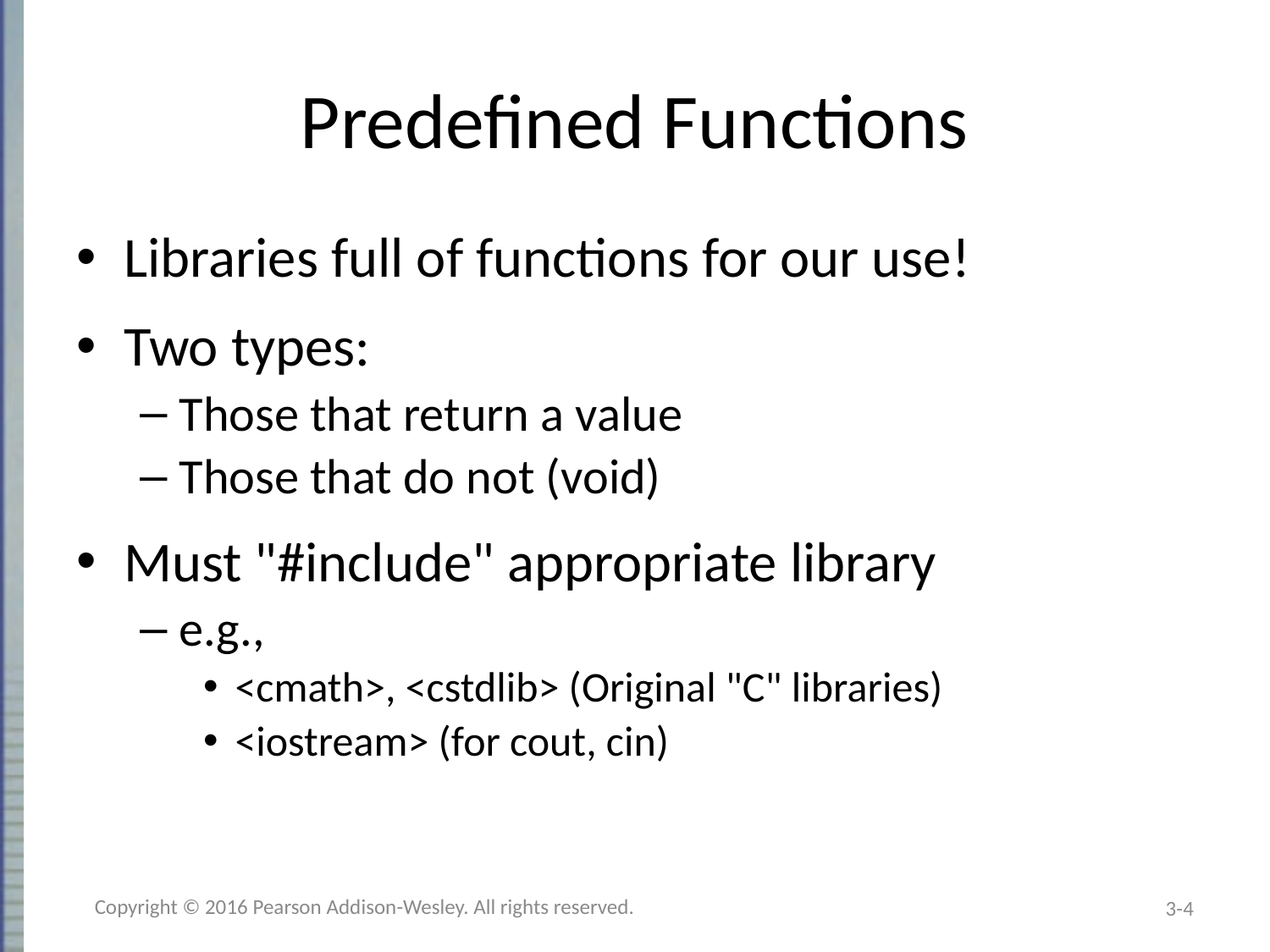

# Predefined Functions
Libraries full of functions for our use!
Two types:
Those that return a value
Those that do not (void)
Must "#include" appropriate library
e.g.,
<cmath>, <cstdlib> (Original "C" libraries)
<iostream> (for cout, cin)
Copyright © 2016 Pearson Addison-Wesley. All rights reserved.
3-4